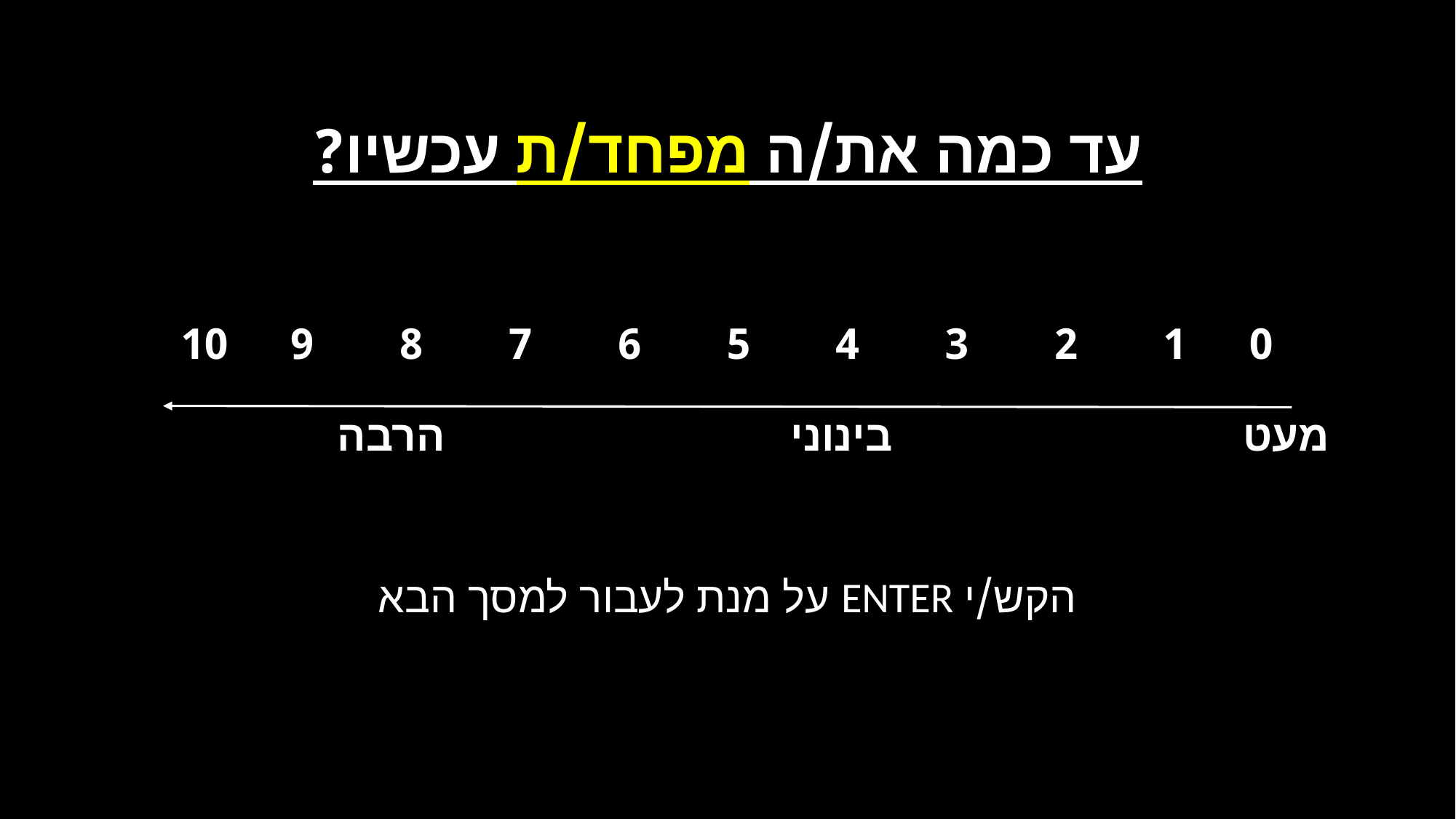

עד כמה את/ה מפחד/ת עכשיו?

0	1	2	3	4	5	6	7	8	9	10
       מעט				       בינוני				        הרבה

הקש/י ENTER על מנת לעבור למסך הבא